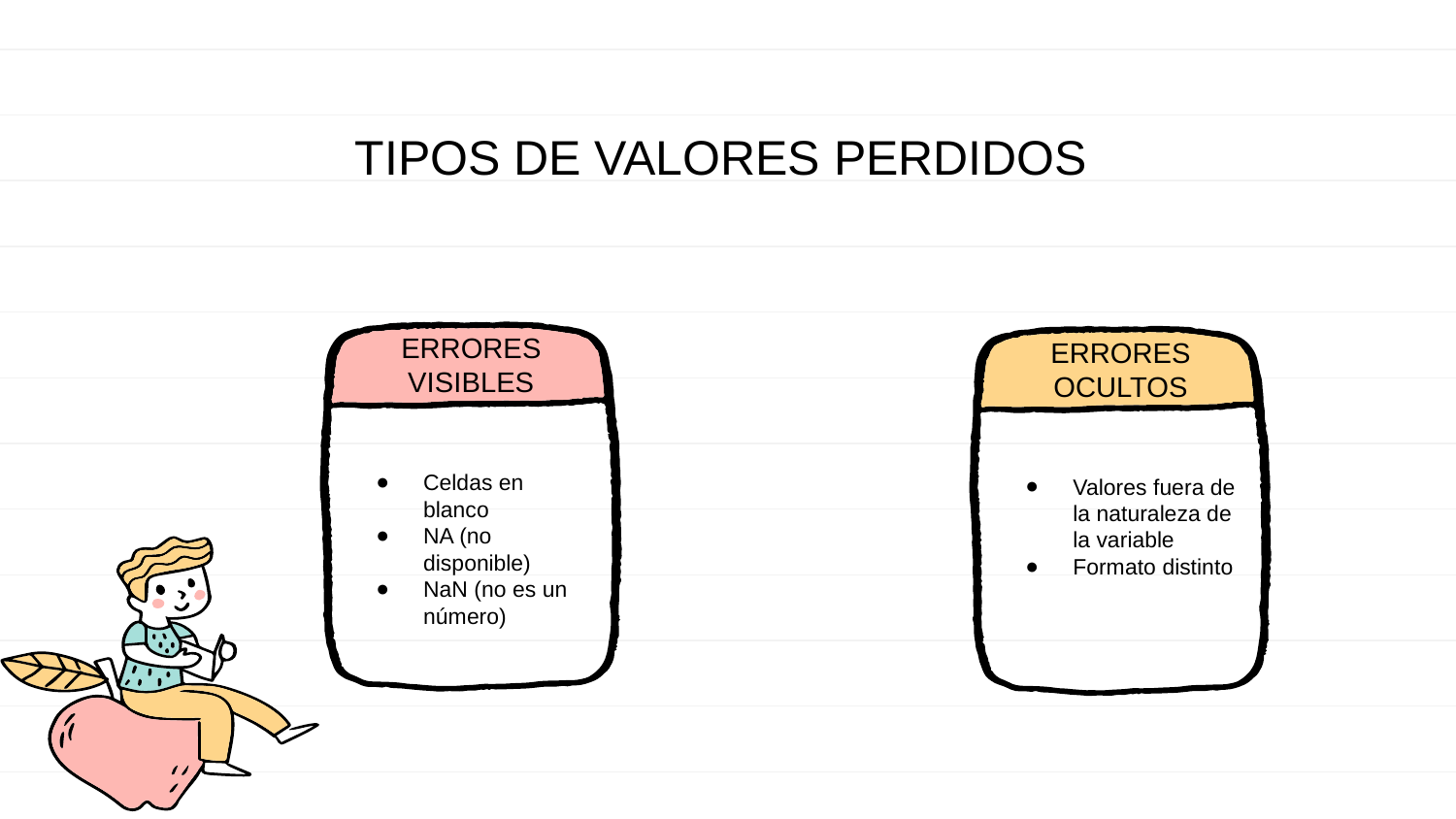

TIPOS DE VALORES PERDIDOS
ERRORES OCULTOS
# ERRORES VISIBLES

Celdas en blanco
NA (no disponible)
NaN (no es un número)

Valores fuera de la naturaleza de la variable
Formato distinto